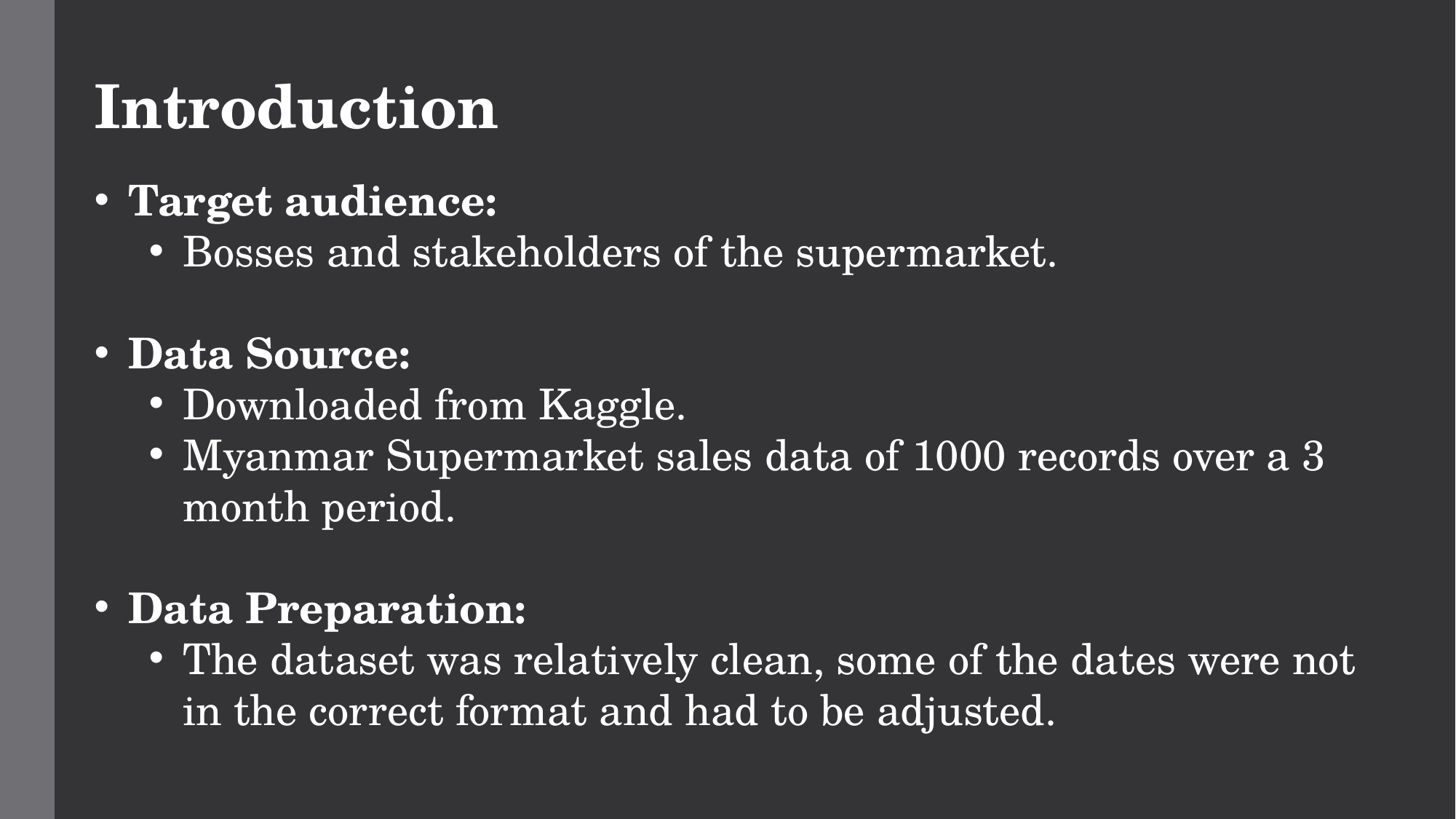

Introduction

Target audience:
Bosses and stakeholders of the supermarket.

Data Source:
Downloaded from Kaggle.
Myanmar Supermarket sales data of 1000 records over a 3 month period.

Data Preparation:
The dataset was relatively clean, some of the dates were not in the correct format and had to be adjusted.